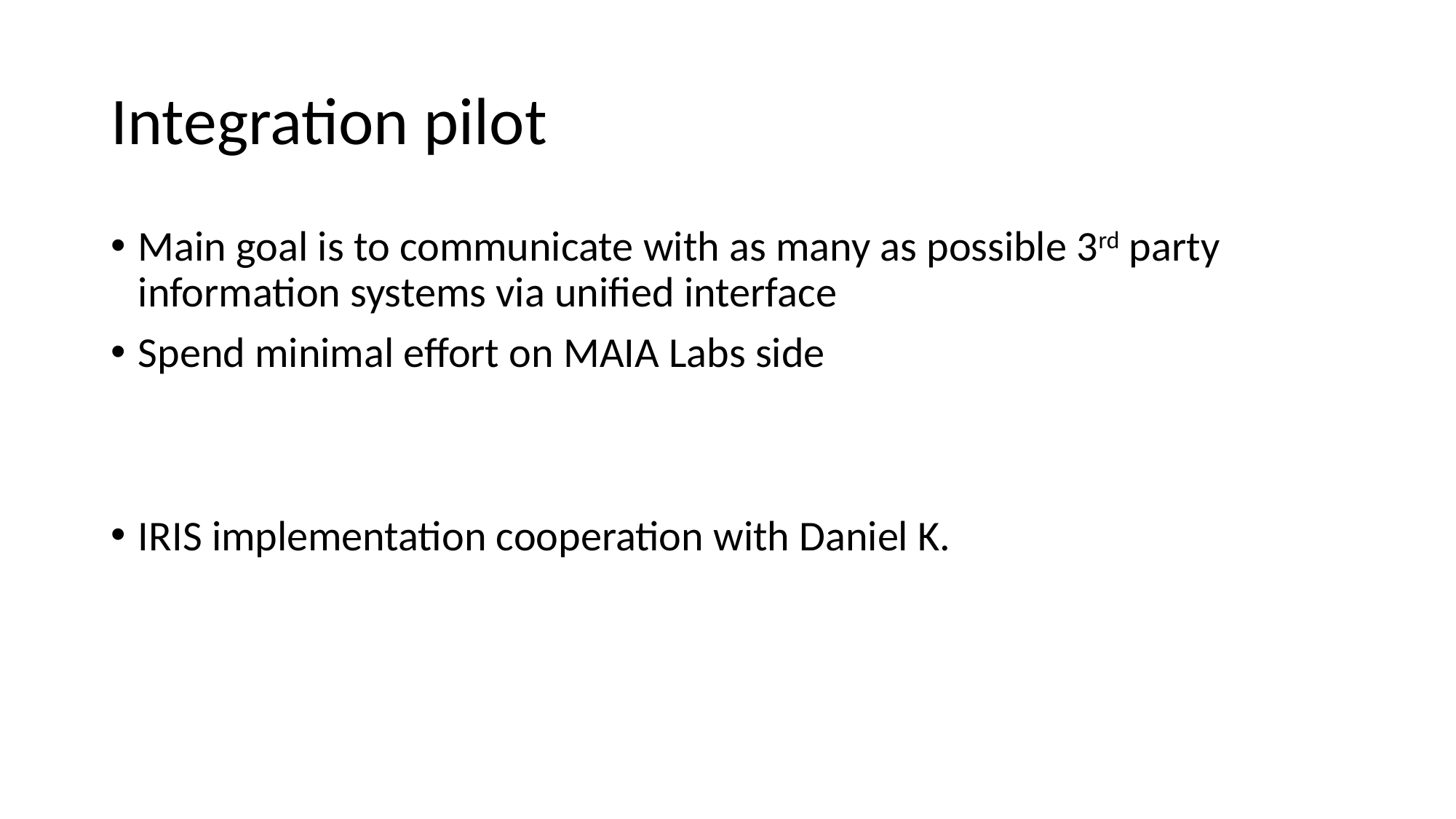

# Integration pilot
Main goal is to communicate with as many as possible 3rd party information systems via unified interface
Spend minimal effort on MAIA Labs side

IRIS implementation cooperation with Daniel K.